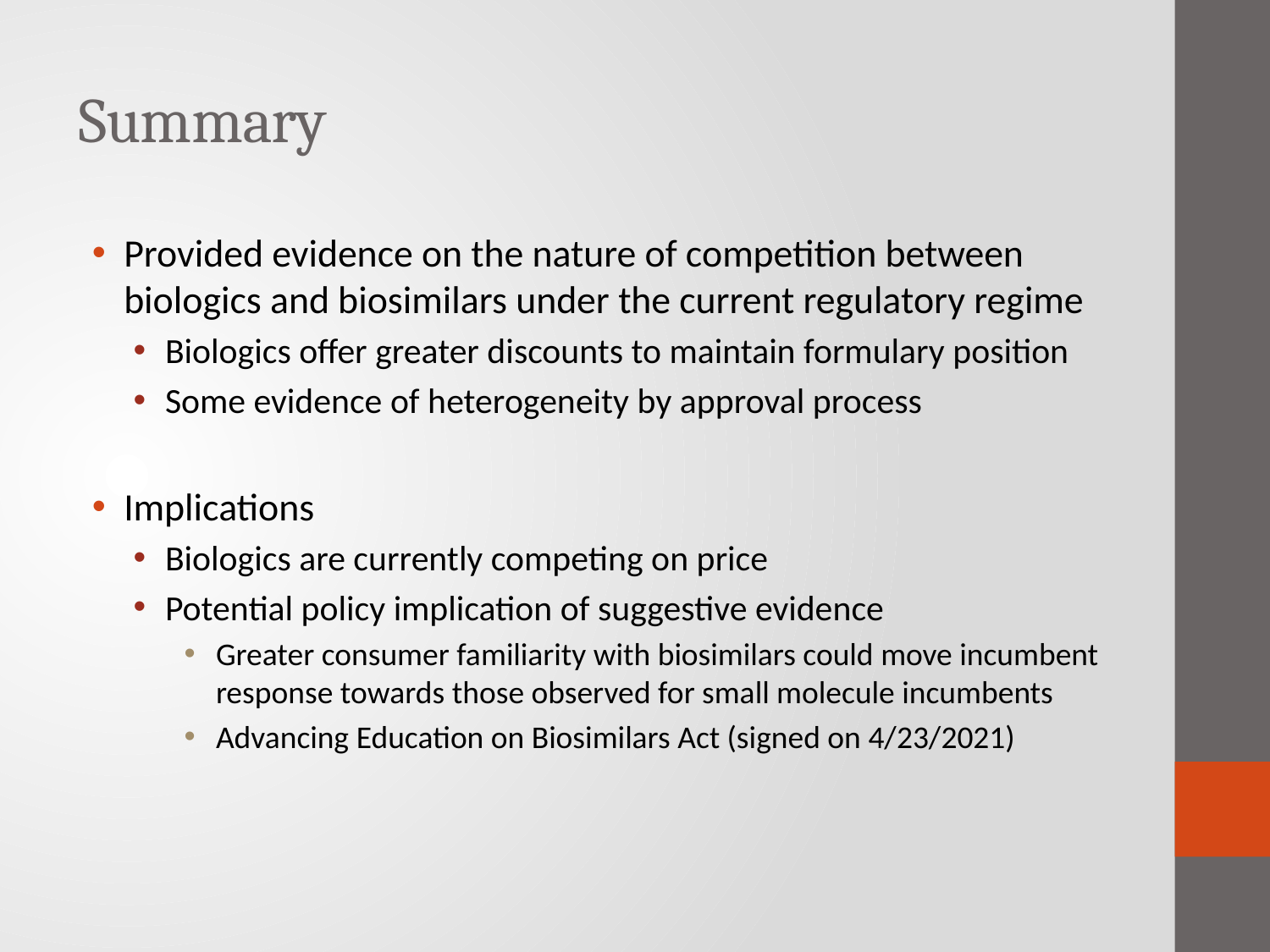

# Summary
Provided evidence on the nature of competition between biologics and biosimilars under the current regulatory regime
Biologics offer greater discounts to maintain formulary position
Some evidence of heterogeneity by approval process

Implications
Biologics are currently competing on price
Potential policy implication of suggestive evidence
Greater consumer familiarity with biosimilars could move incumbent response towards those observed for small molecule incumbents
Advancing Education on Biosimilars Act (signed on 4/23/2021)